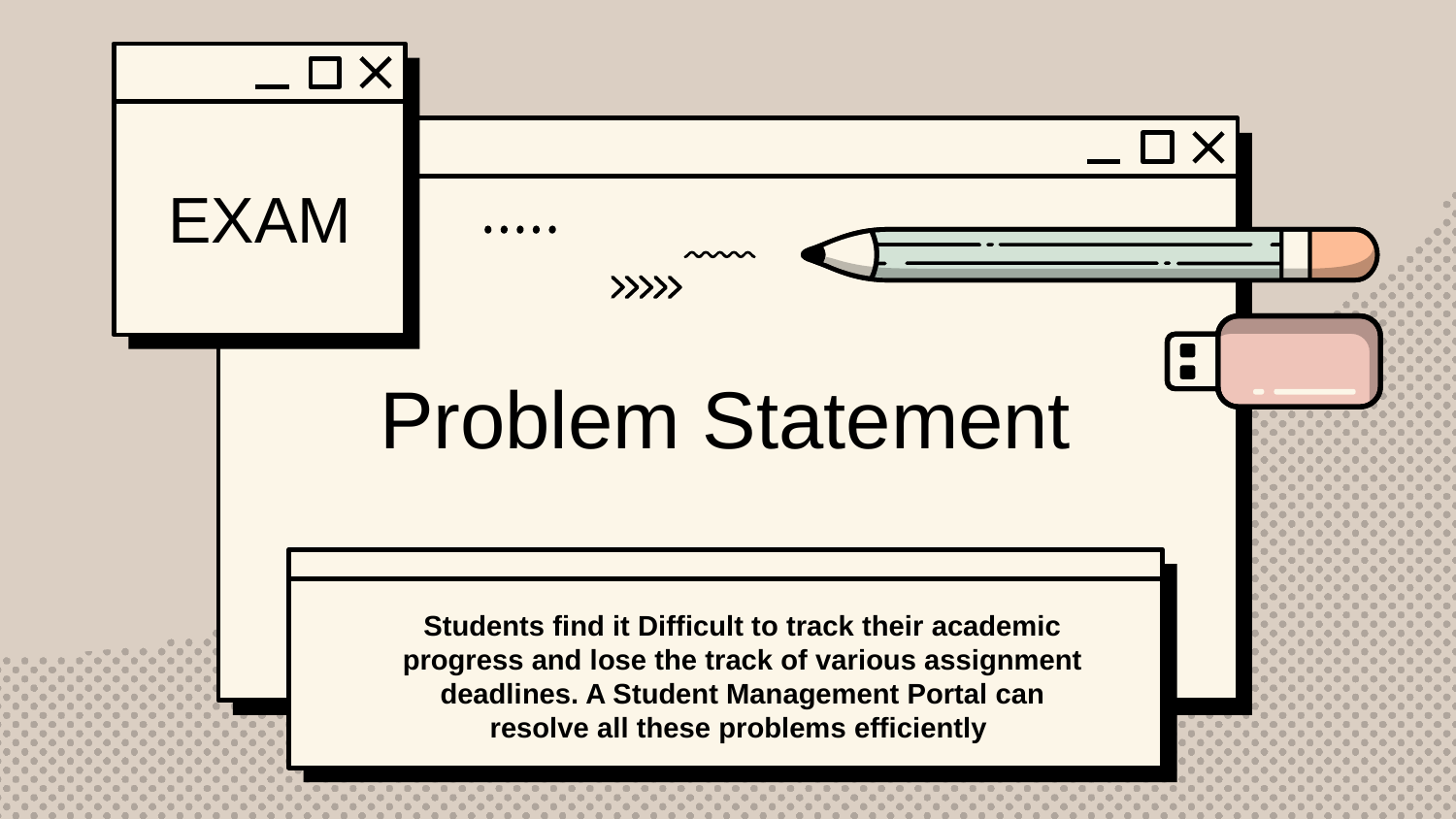

EXAM

# Problem Statement

Students find it Difficult to track their academic progress and lose the track of various assignment deadlines. A Student Management Portal can resolve all these problems efficiently